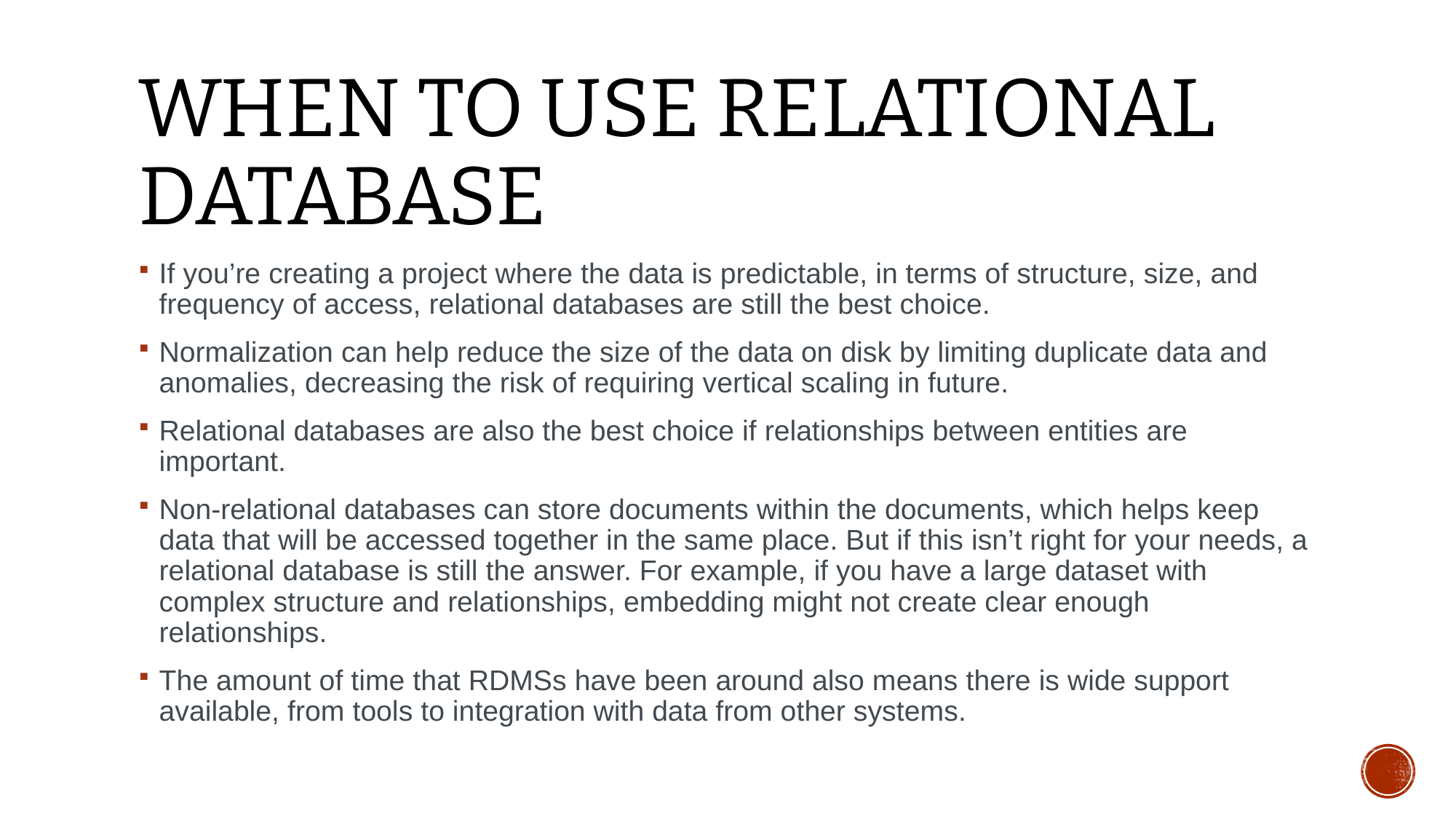

# When to use relational database
If you’re creating a project where the data is predictable, in terms of structure, size, and frequency of access, relational databases are still the best choice.
Normalization can help reduce the size of the data on disk by limiting duplicate data and anomalies, decreasing the risk of requiring vertical scaling in future.
Relational databases are also the best choice if relationships between entities are important.
Non-relational databases can store documents within the documents, which helps keep data that will be accessed together in the same place. But if this isn’t right for your needs, a relational database is still the answer. For example, if you have a large dataset with complex structure and relationships, embedding might not create clear enough relationships.
The amount of time that RDMSs have been around also means there is wide support available, from tools to integration with data from other systems.